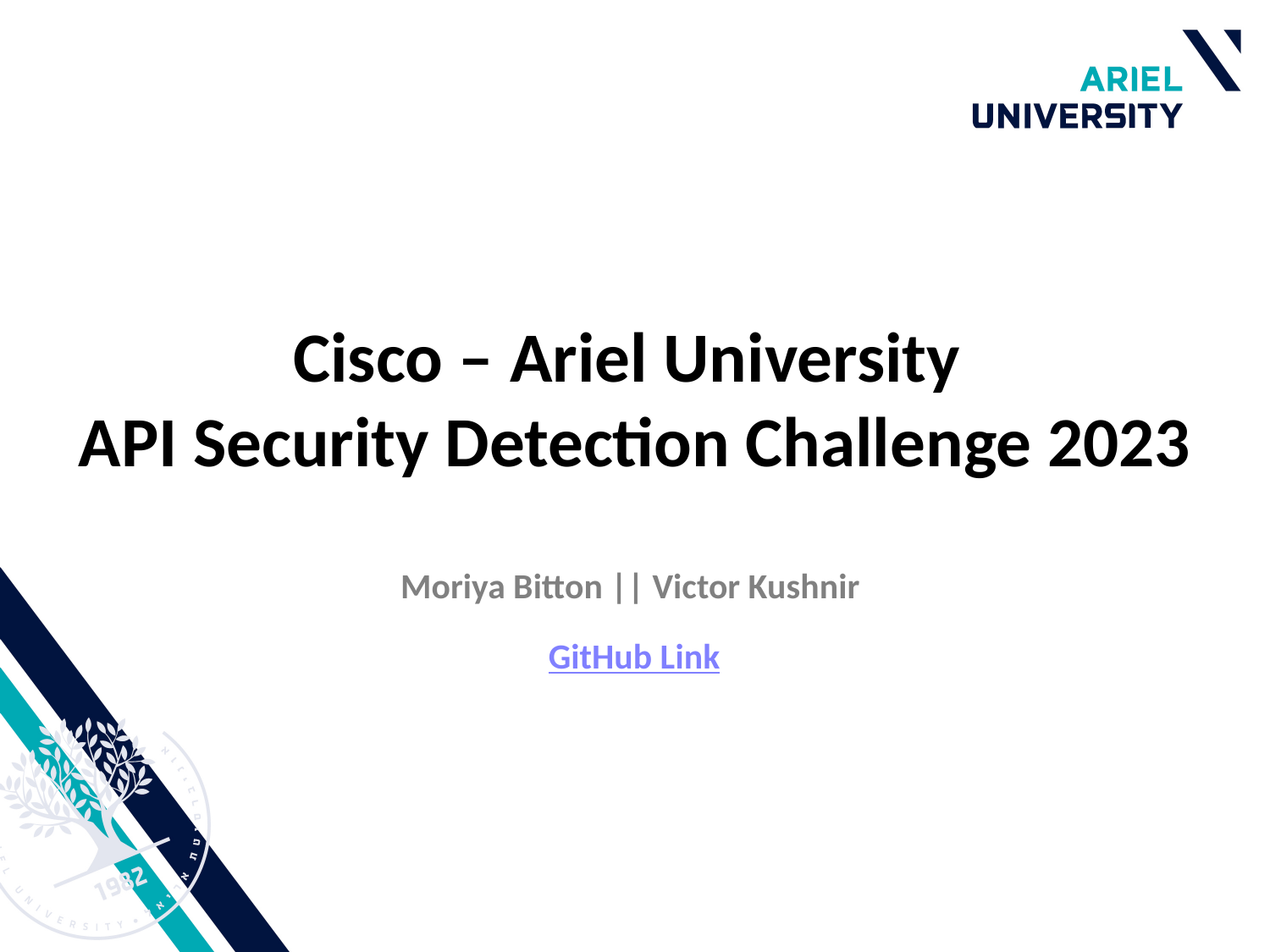

# Cisco – Ariel University API Security Detection Challenge 2023
Moriya Bitton || Victor Kushnir
GitHub Link